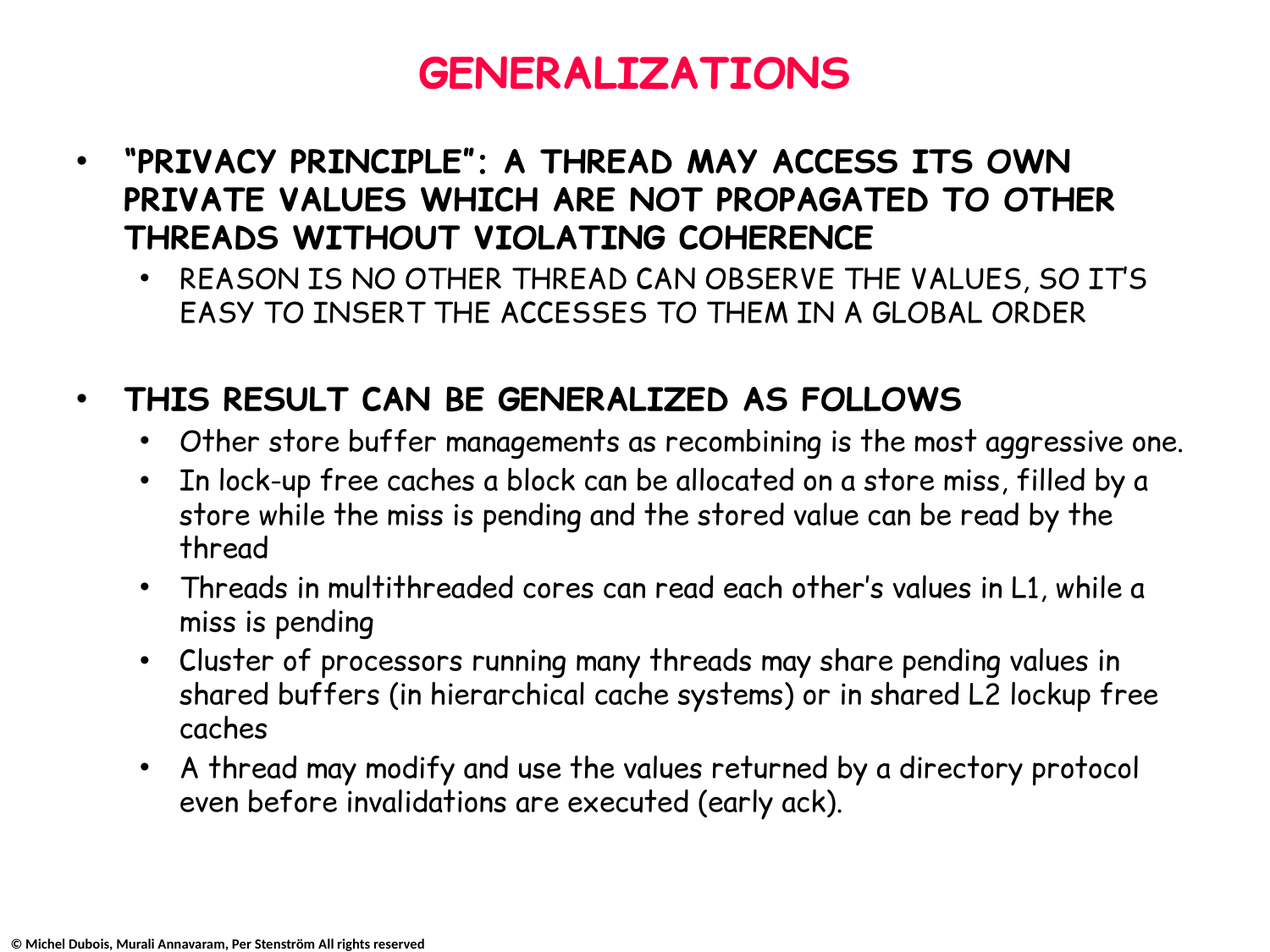

# GENERALIZATIONS
“PRIVACY PRINCIPLE”: A THREAD MAY ACCESS ITS OWN PRIVATE VALUES WHICH ARE NOT PROPAGATED TO OTHER THREADS WITHOUT VIOLATING COHERENCE
REASON IS NO OTHER THREAD CAN OBSERVE THE VALUES, SO IT’S EASY TO INSERT THE ACCESSES TO THEM IN A GLOBAL ORDER

THIS RESULT CAN BE GENERALIZED AS FOLLOWS
Other store buffer managements as recombining is the most aggressive one.
In lock-up free caches a block can be allocated on a store miss, filled by a store while the miss is pending and the stored value can be read by the thread
Threads in multithreaded cores can read each other’s values in L1, while a miss is pending
Cluster of processors running many threads may share pending values in shared buffers (in hierarchical cache systems) or in shared L2 lockup free caches
A thread may modify and use the values returned by a directory protocol even before invalidations are executed (early ack).